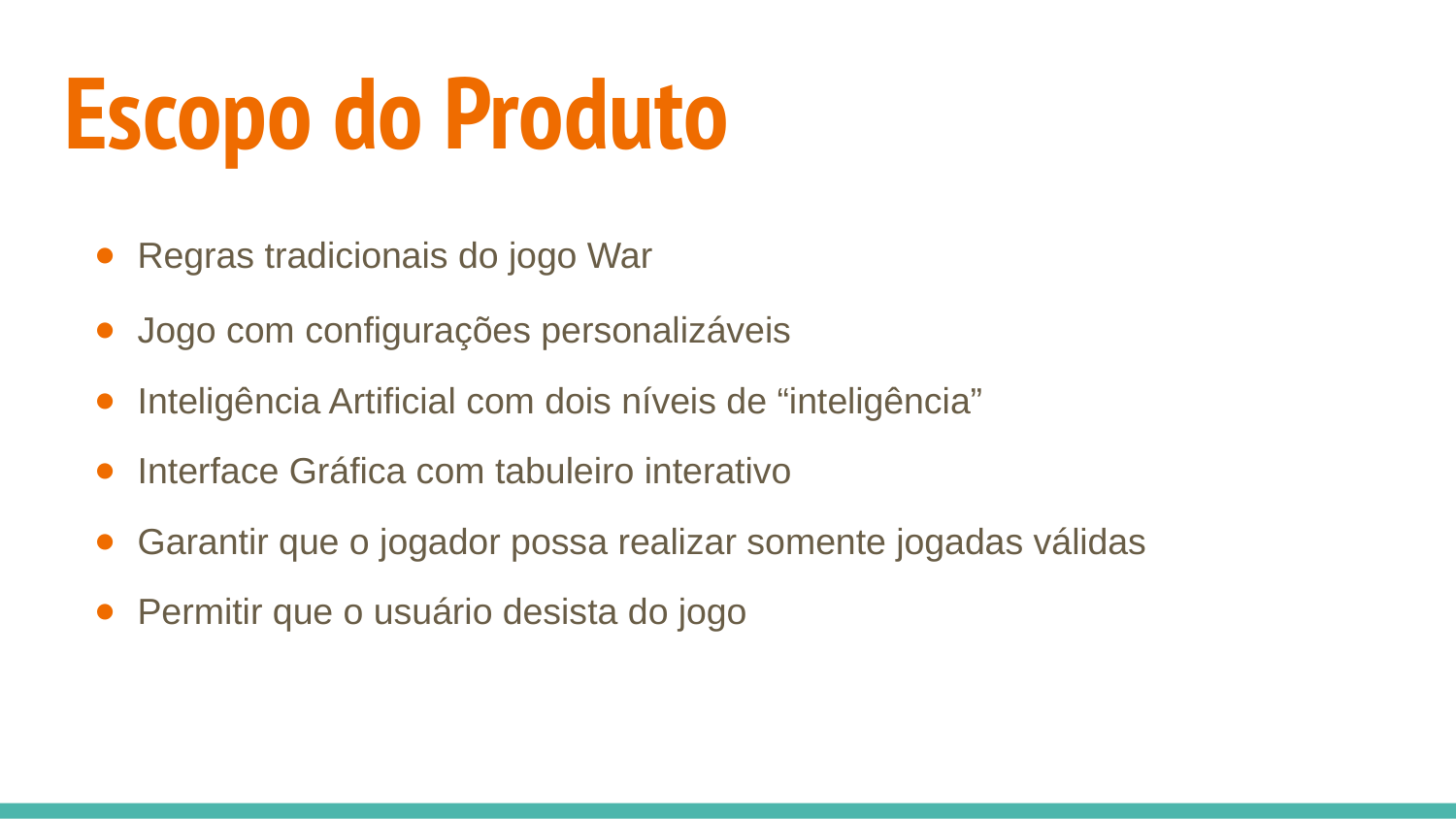

# Escopo do Produto
Regras tradicionais do jogo War
Jogo com configurações personalizáveis
Inteligência Artificial com dois níveis de “inteligência”
Interface Gráfica com tabuleiro interativo
Garantir que o jogador possa realizar somente jogadas válidas
Permitir que o usuário desista do jogo